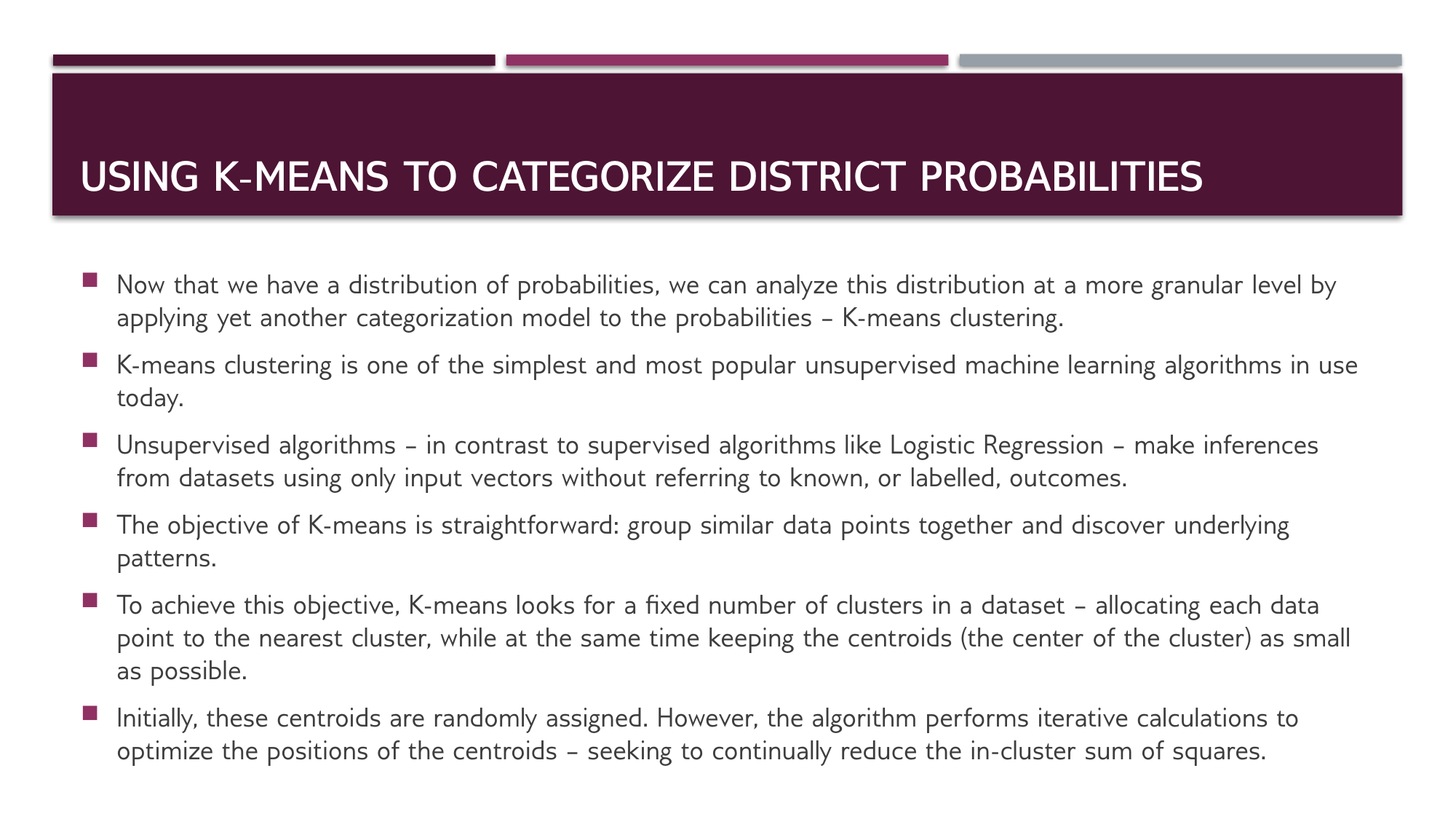

# Using K-Means to Categorize District Probabilities
Now that we have a distribution of probabilities, we can analyze this distribution at a more granular level by applying yet another categorization model to the probabilities – K-means clustering.
K-means clustering is one of the simplest and most popular unsupervised machine learning algorithms in use today.
Unsupervised algorithms – in contrast to supervised algorithms like Logistic Regression – make inferences from datasets using only input vectors without referring to known, or labelled, outcomes.
The objective of K-means is straightforward: group similar data points together and discover underlying patterns.
To achieve this objective, K-means looks for a fixed number of clusters in a dataset – allocating each data point to the nearest cluster, while at the same time keeping the centroids (the center of the cluster) as small as possible.
Initially, these centroids are randomly assigned. However, the algorithm performs iterative calculations to optimize the positions of the centroids – seeking to continually reduce the in-cluster sum of squares.